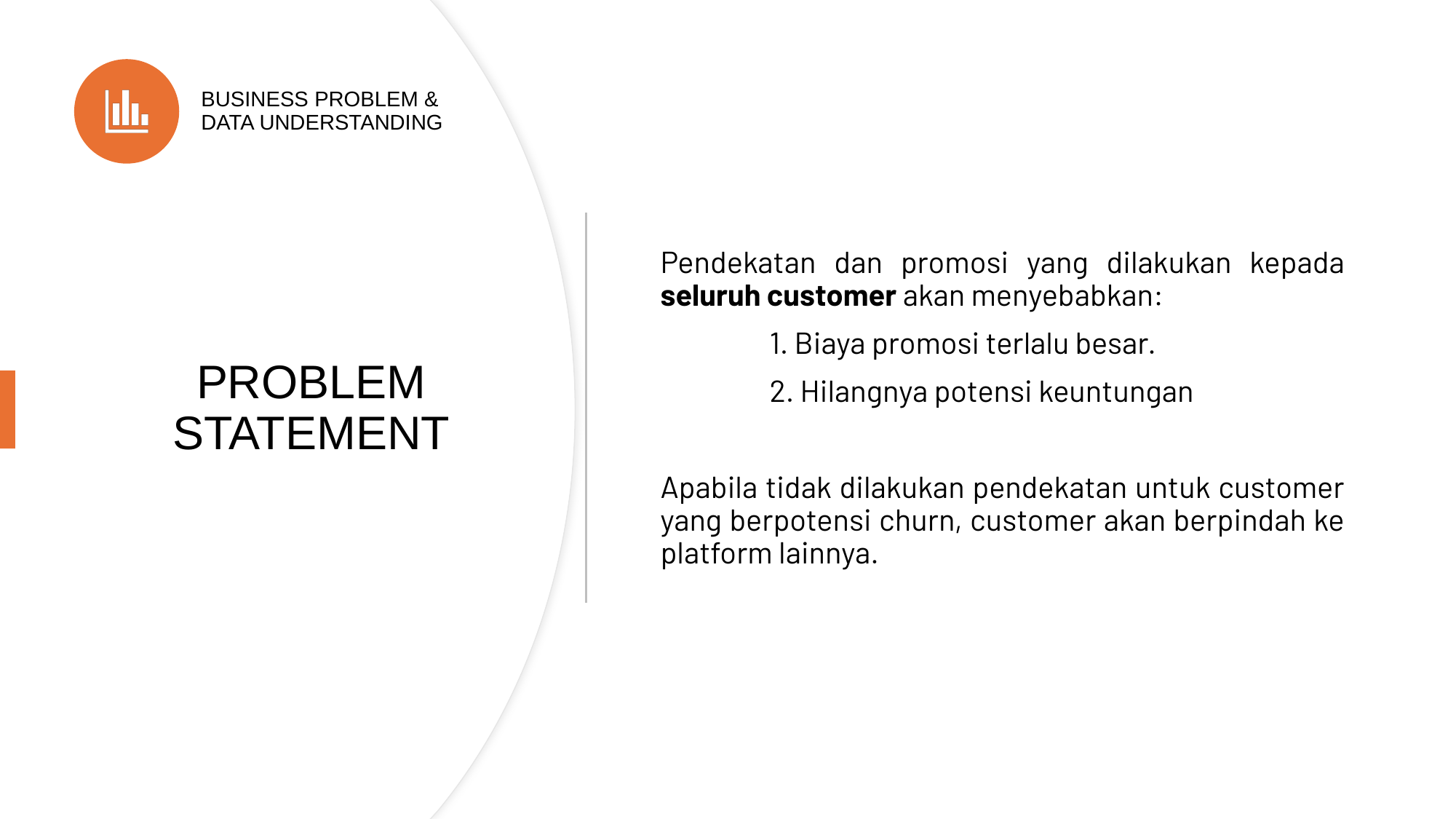

BUSINESS PROBLEM & DATA UNDERSTANDING

# PROBLEM STATEMENT
Pendekatan dan promosi yang dilakukan kepada seluruh customer akan menyebabkan:
	1. Biaya promosi terlalu besar.
	2. Hilangnya potensi keuntungan

Apabila tidak dilakukan pendekatan untuk customer yang berpotensi churn, customer akan berpindah ke platform lainnya.